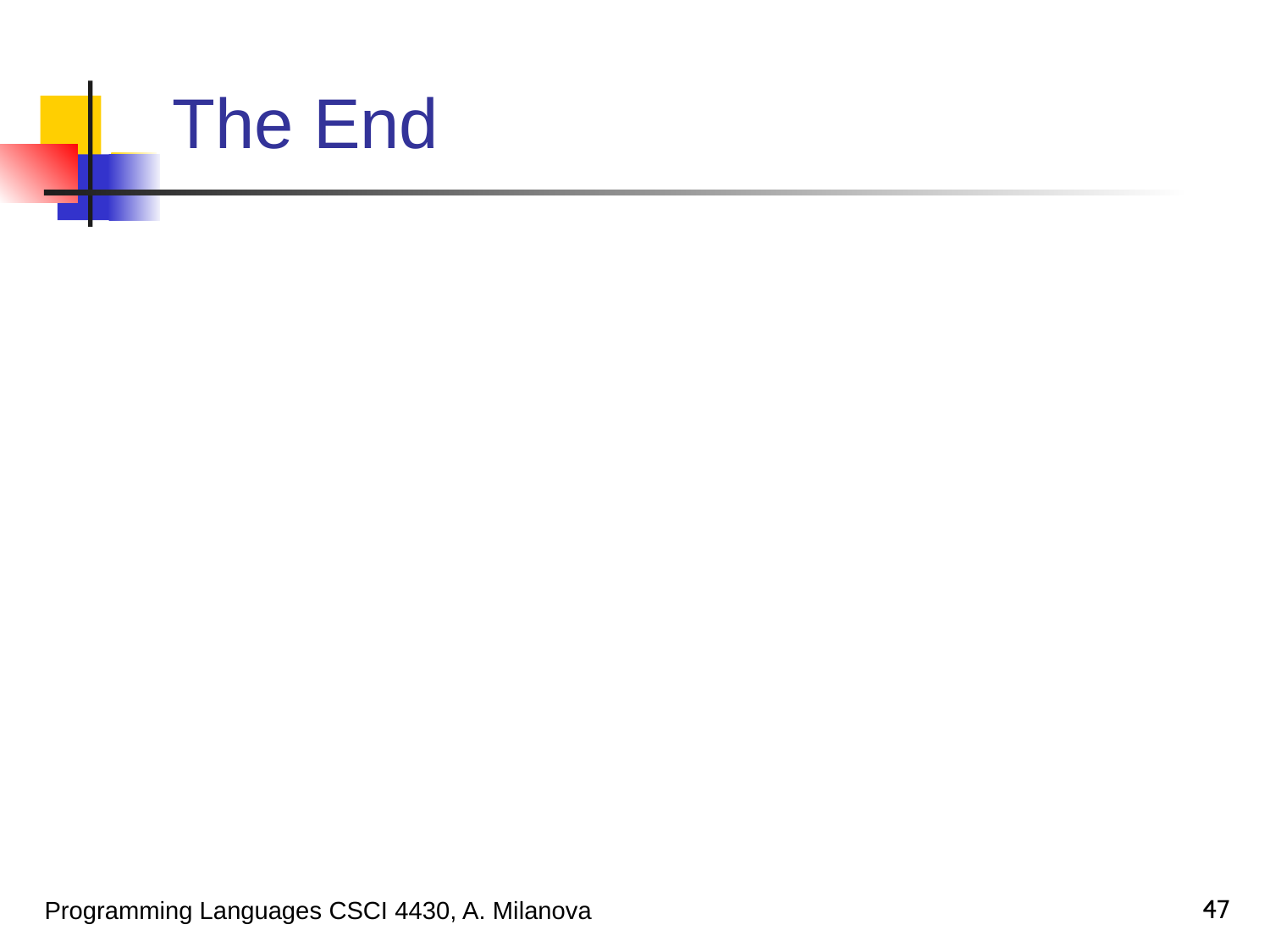

# The End

47
Programming Languages CSCI 4430, A. Milanova